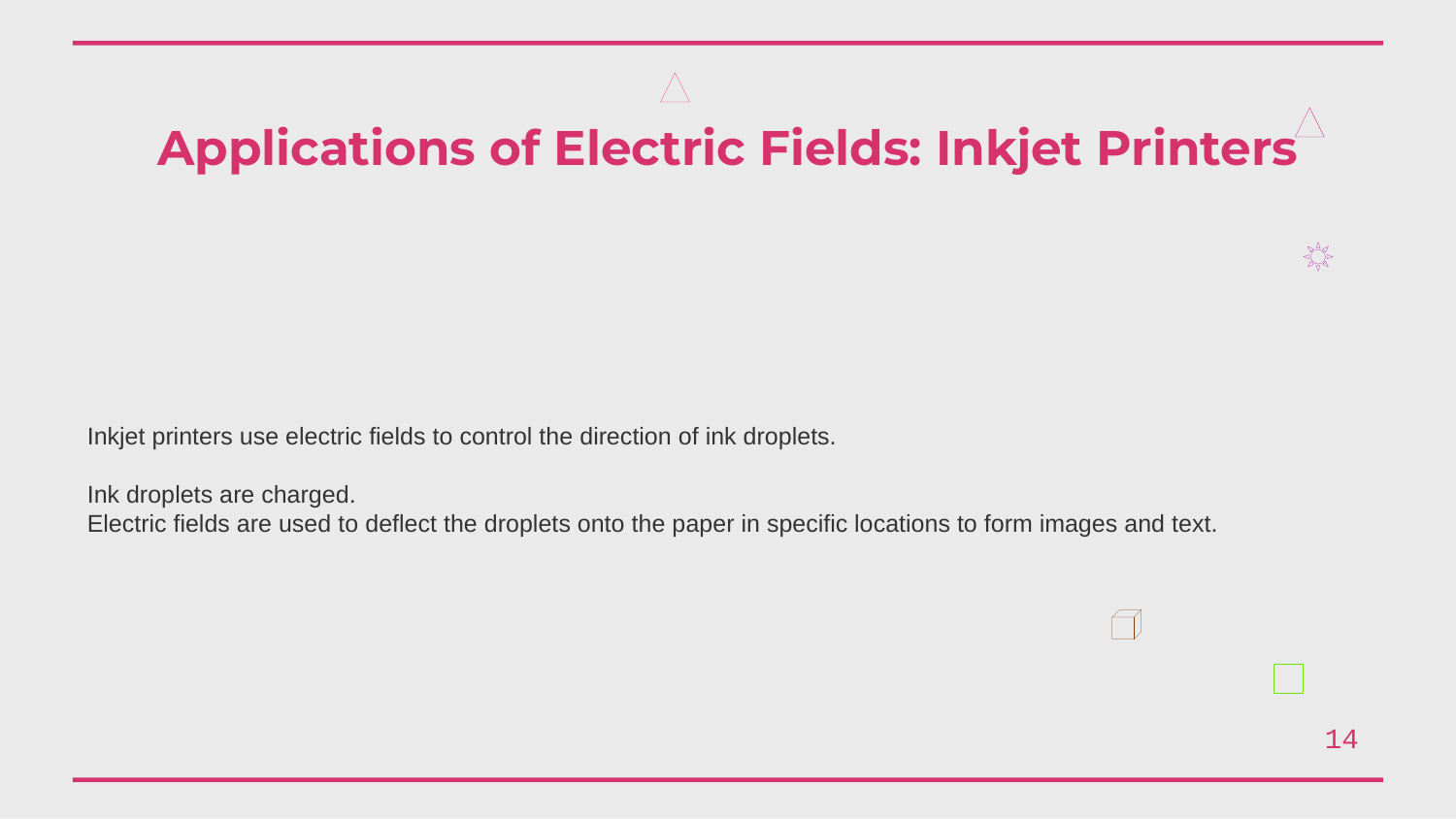

Applications of Electric Fields: Inkjet Printers

Inkjet printers use electric fields to control the direction of ink droplets.

Ink droplets are charged.
Electric fields are used to deflect the droplets onto the paper in specific locations to form images and text.

14